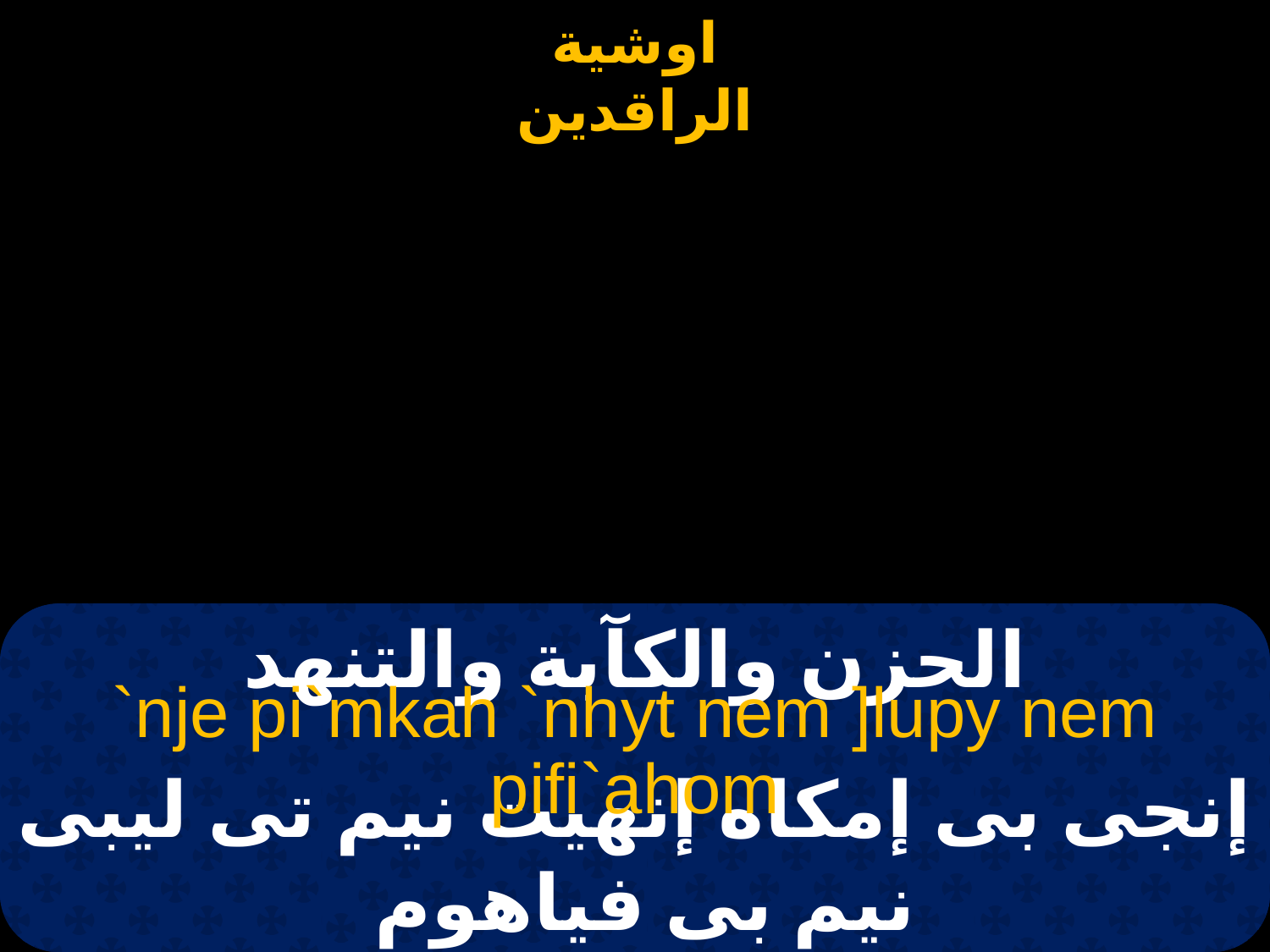

# الحزن والكآبة والتنهد
`nje pi`mkah `nhyt nem ]lupy nem pifi`ahom
إنجى بى إمكاه إنهيت نيم تى ليبى نيم بى فياهوم